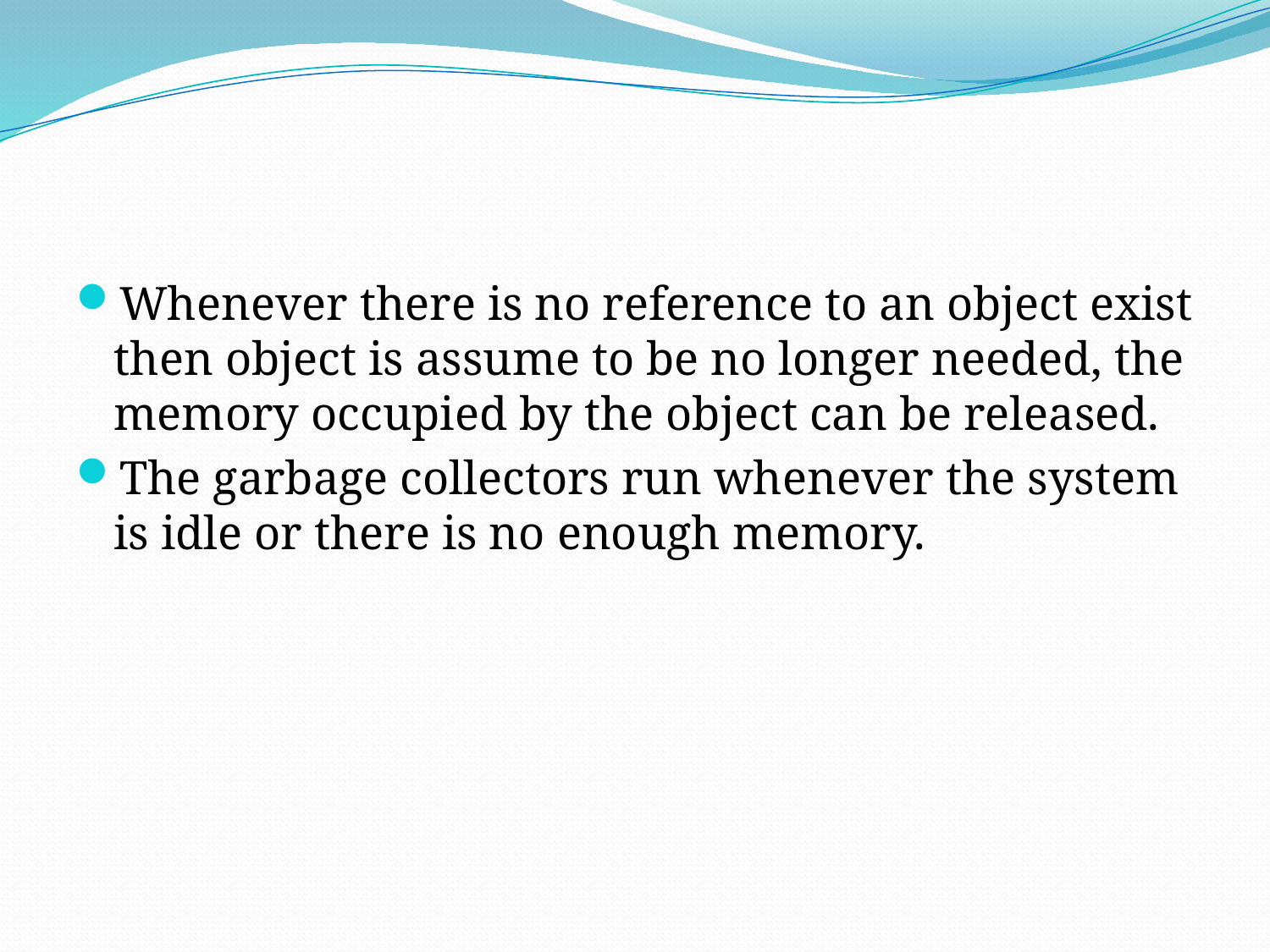

#
Whenever there is no reference to an object exist then object is assume to be no longer needed, the memory occupied by the object can be released.
The garbage collectors run whenever the system is idle or there is no enough memory.